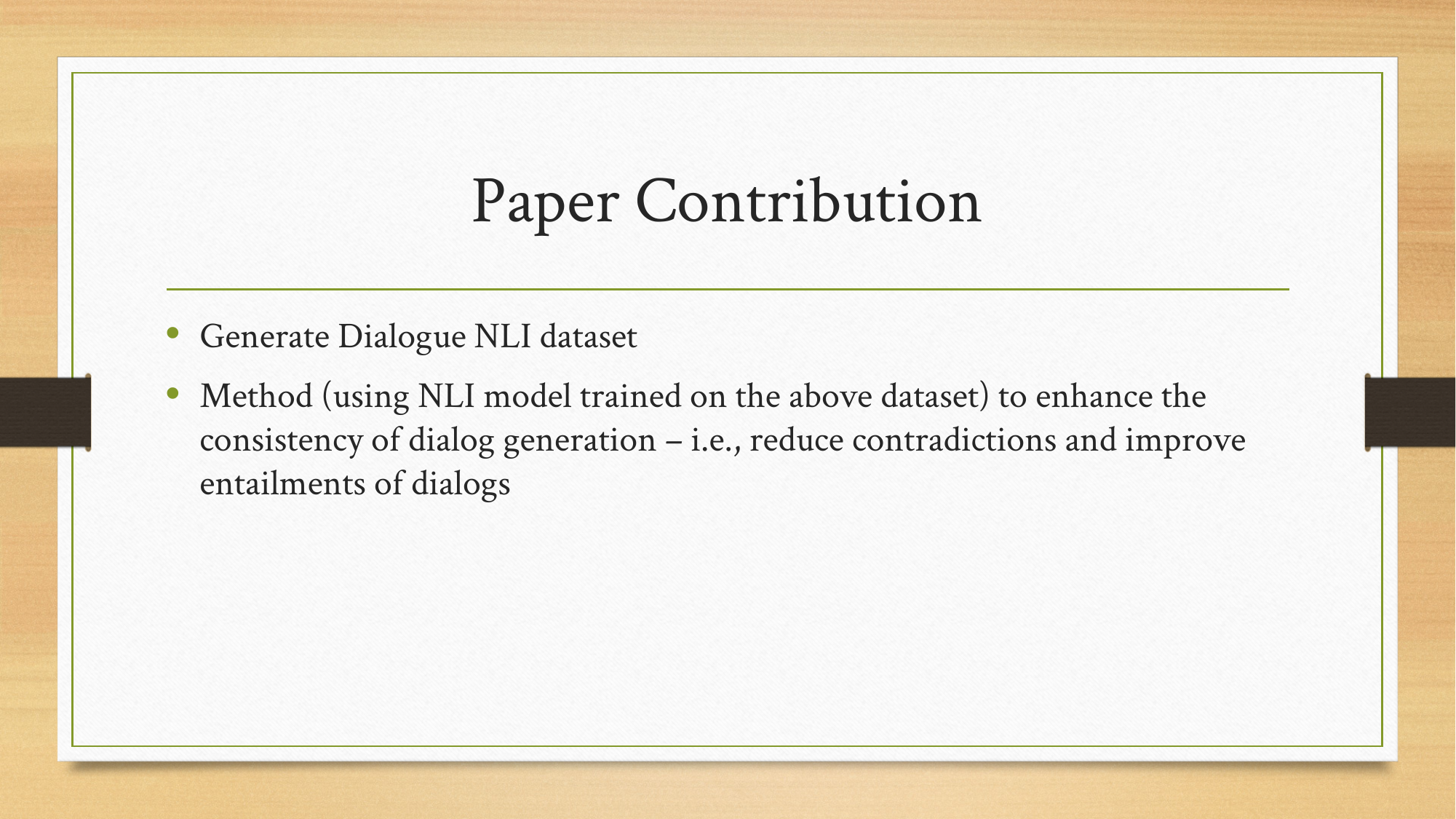

# Paper Contribution
Generate Dialogue NLI dataset
Method (using NLI model trained on the above dataset) to enhance the consistency of dialog generation – i.e., reduce contradictions and improve entailments of dialogs